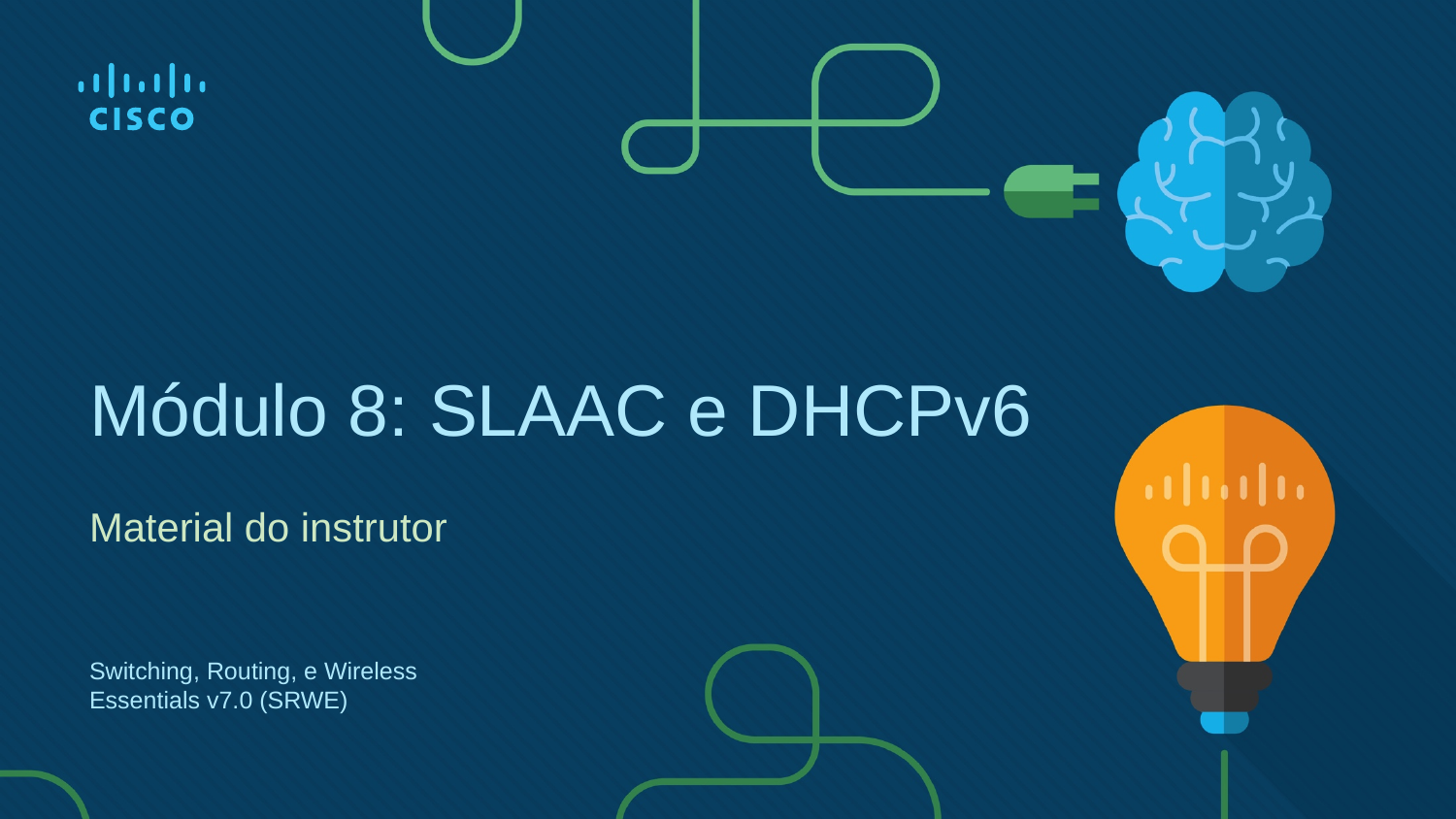

# Módulo 8: SLAAC e DHCPv6
Material do instrutor
Switching, Routing, e Wireless Essentials v7.0 (SRWE)